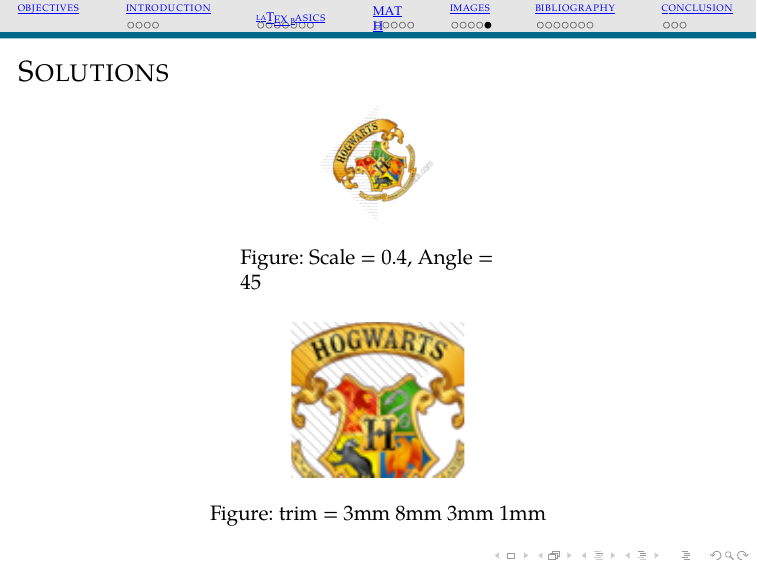

OBJECTIVES
INTRODUCTION
LATEX BASICS
MATH
IMAGES
BIBLIOGRAPHY
CONCLUSION

SOLUTIONS

Figure: Scale = 0.4, Angle = 45

Figure: trim = 3mm 8mm 3mm 1mm